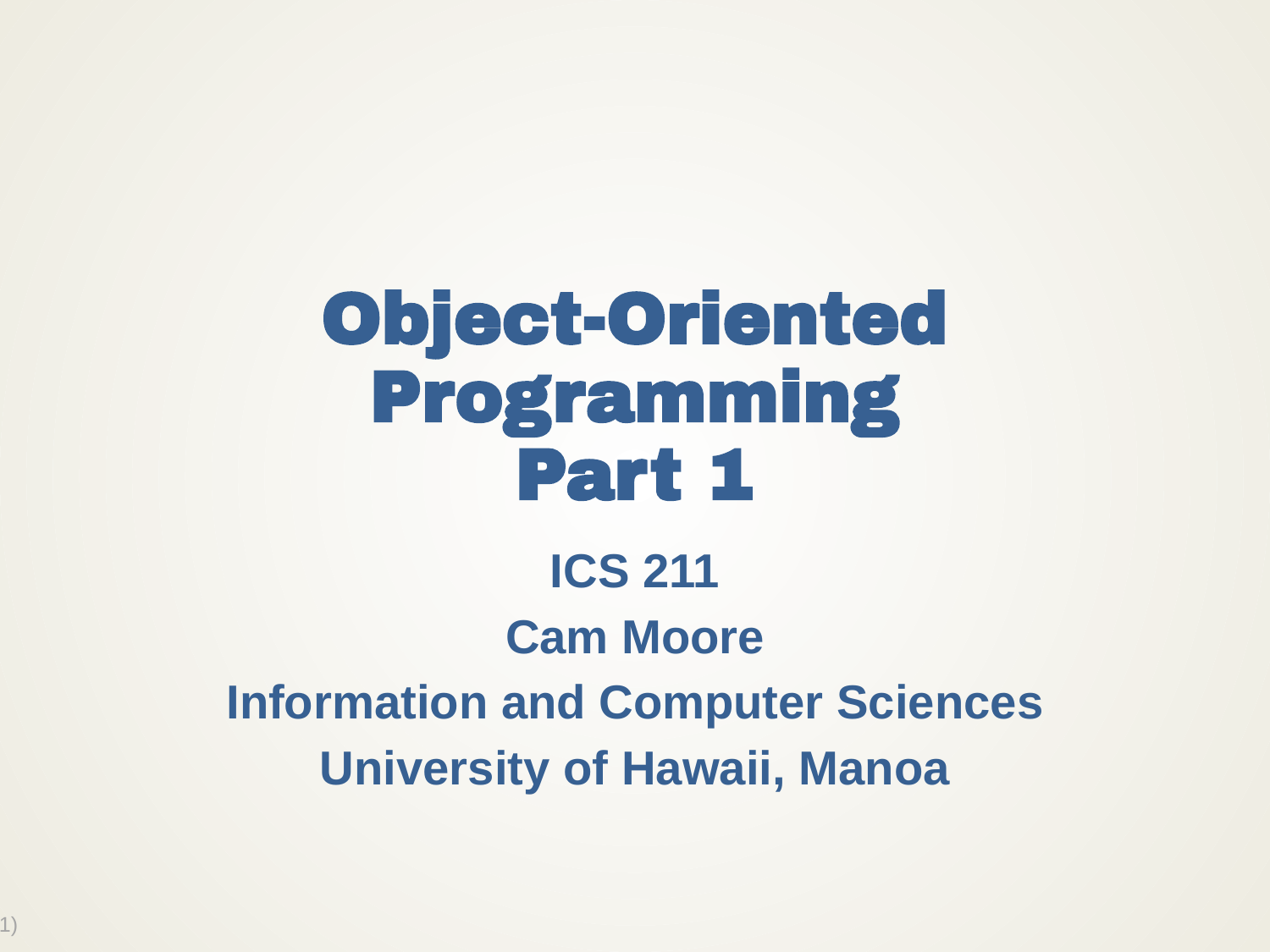

# Object-Oriented Programming Part 1
ICS 211
Cam Moore
Information and Computer Sciences
University of Hawaii, Manoa